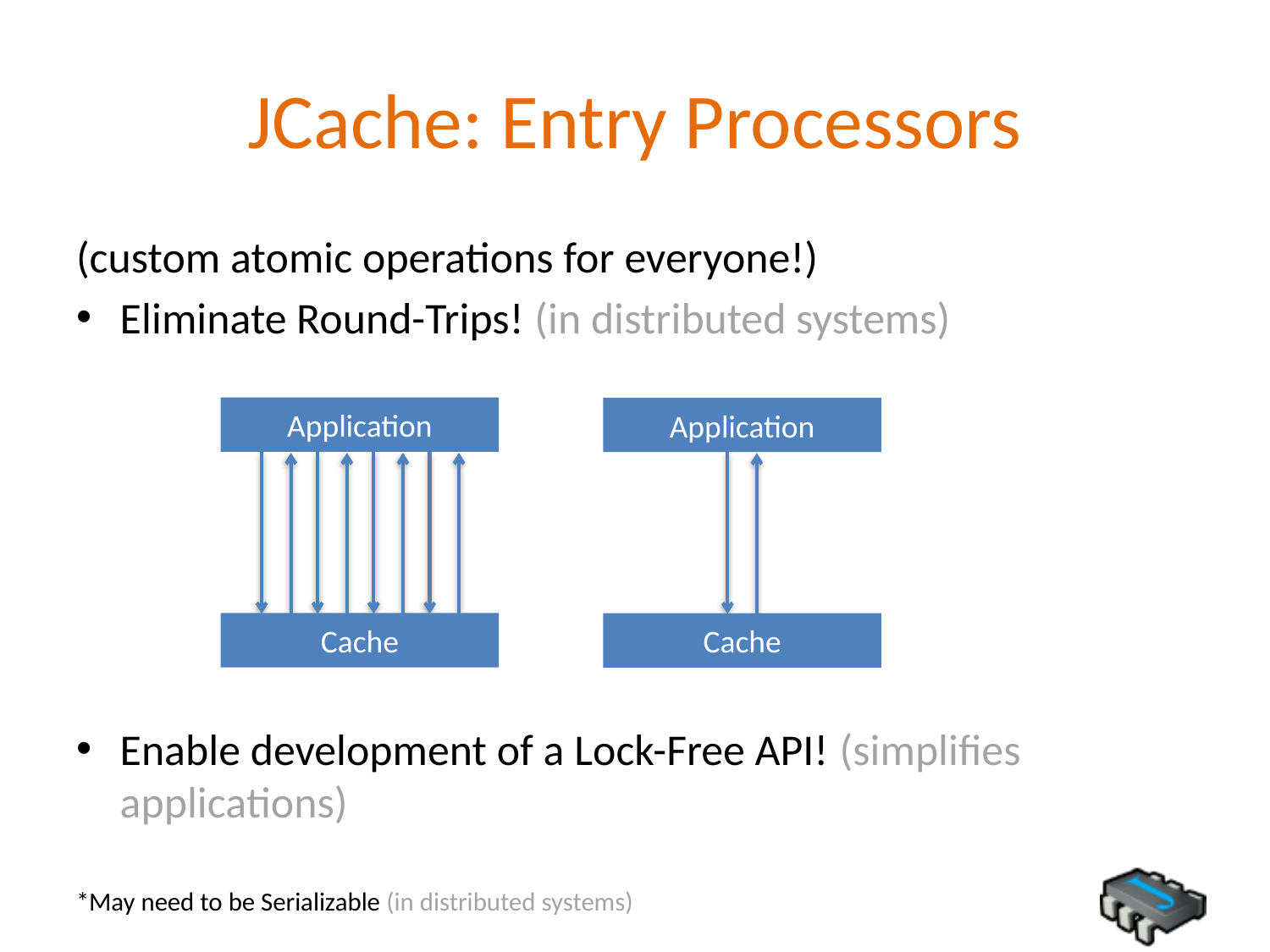

# JCache: Entry Processors
(custom atomic operations for everyone!)
Eliminate Round-Trips! (in distributed systems)

Enable development of a Lock-Free API! (simplifies applications)
*May need to be Serializable (in distributed systems)

Application
Cache
Application
Cache